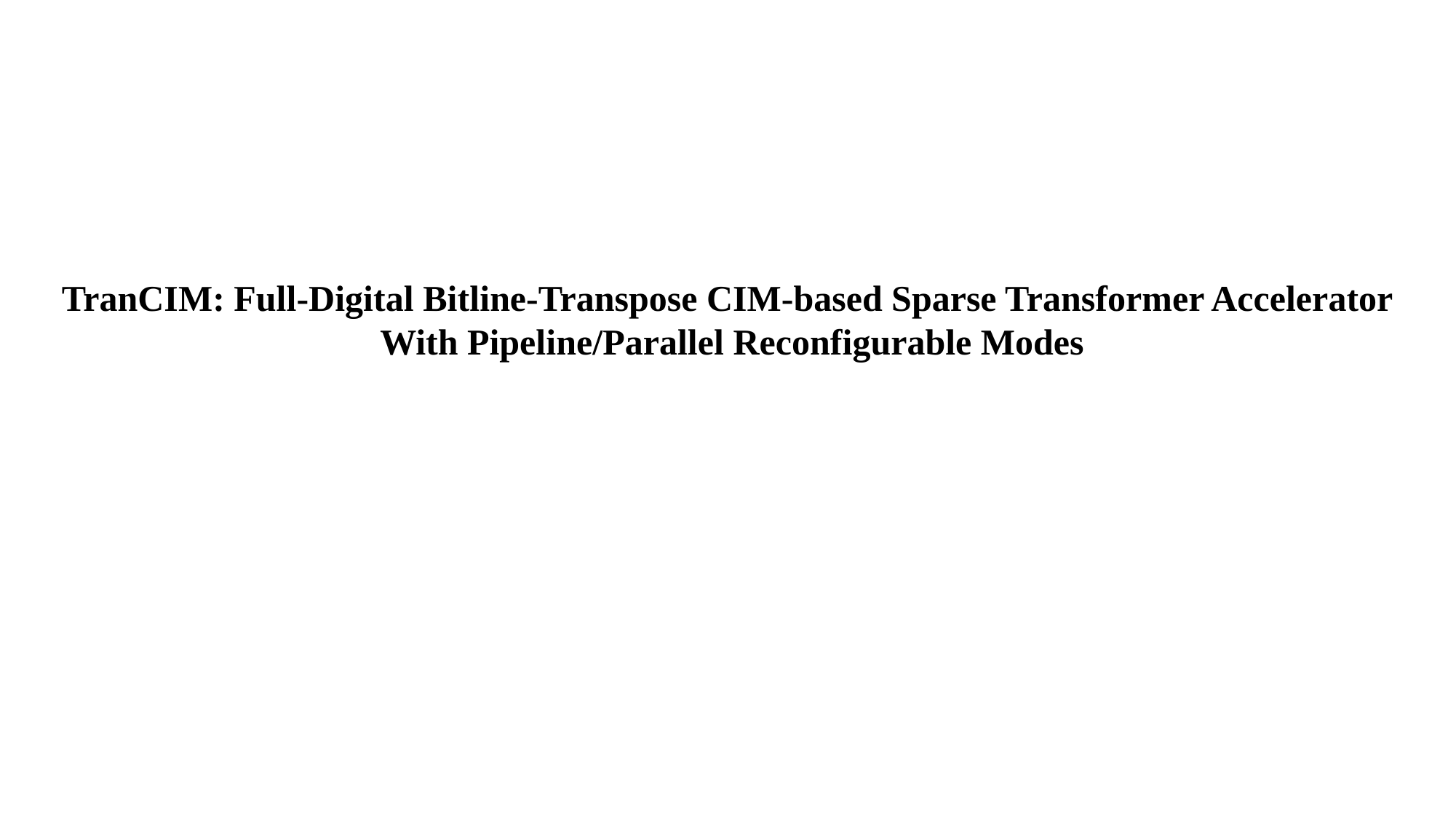

TranCIM: Full-Digital Bitline-Transpose CIM-based Sparse Transformer Accelerator
 With Pipeline/Parallel Reconfigurable Modes
1